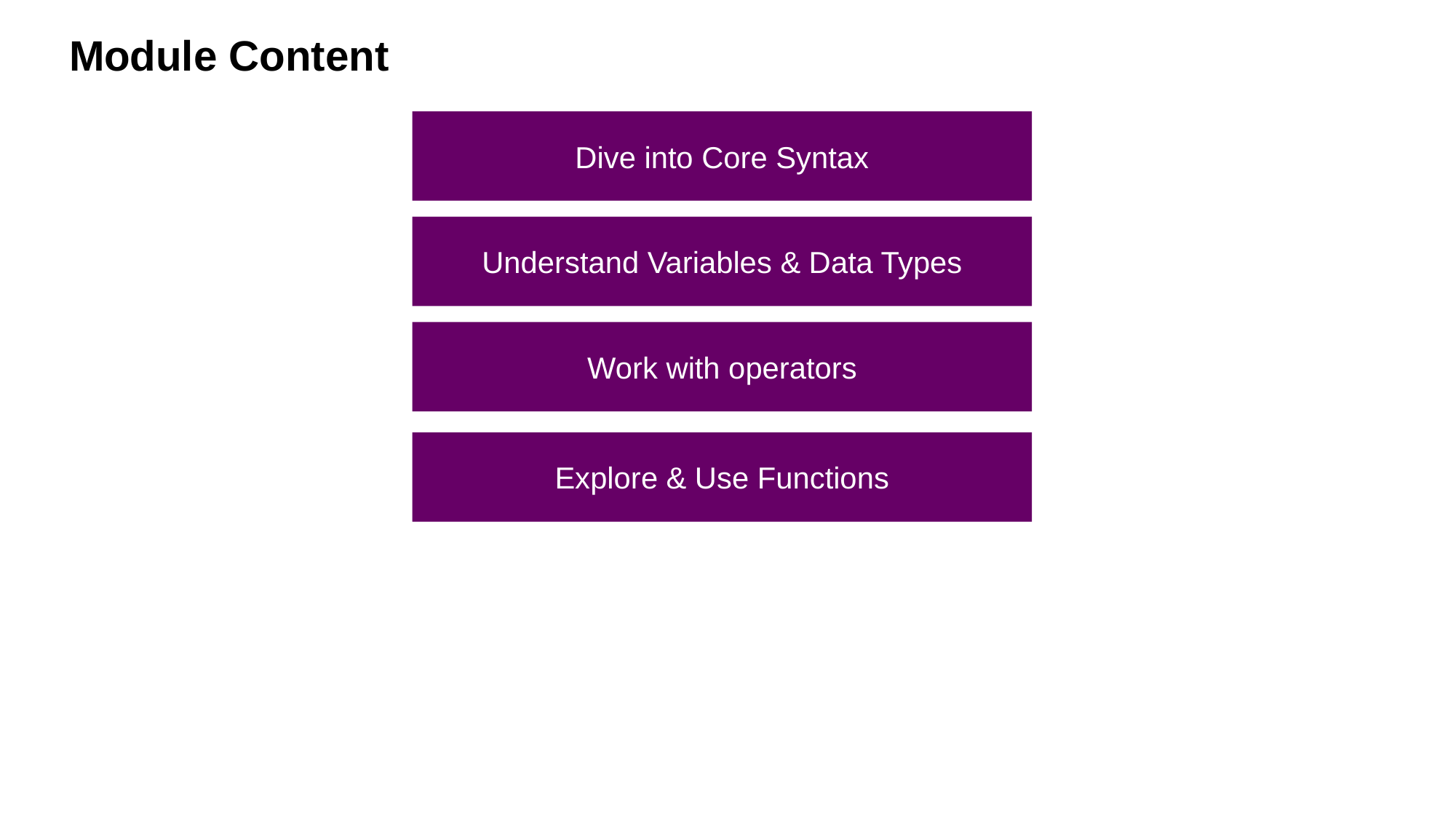

Module Content
Dive into Core Syntax
Understand Variables & Data Types
Work with operators
Explore & Use Functions